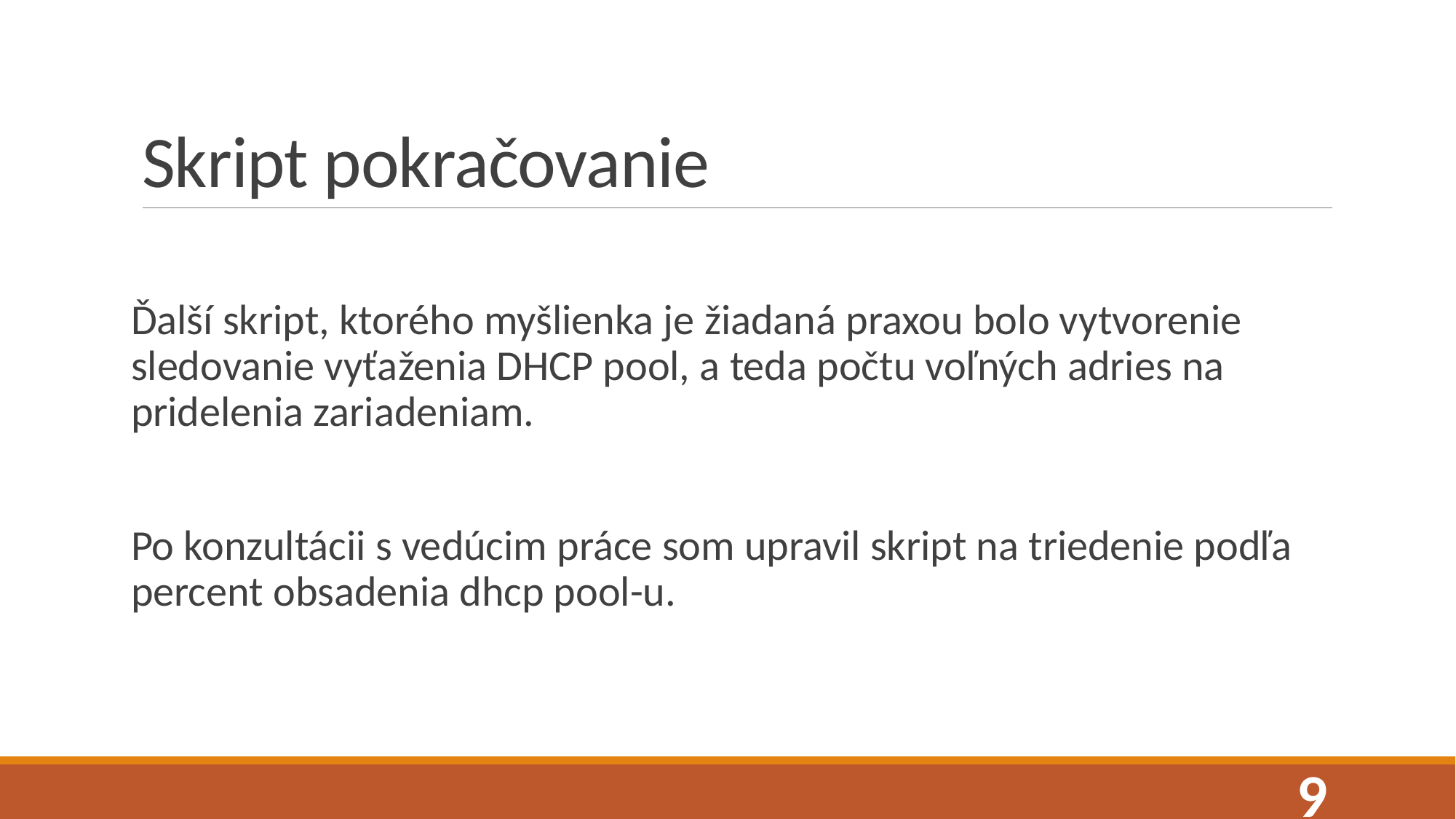

Skript pokračovanie

Ďalší skript, ktorého myšlienka je žiadaná praxou bolo vytvorenie sledovanie vyťaženia DHCP pool, a teda počtu voľných adries na pridelenia zariadeniam.

Po konzultácii s vedúcim práce som upravil skript na triedenie podľa percent obsadenia dhcp pool-u.

9